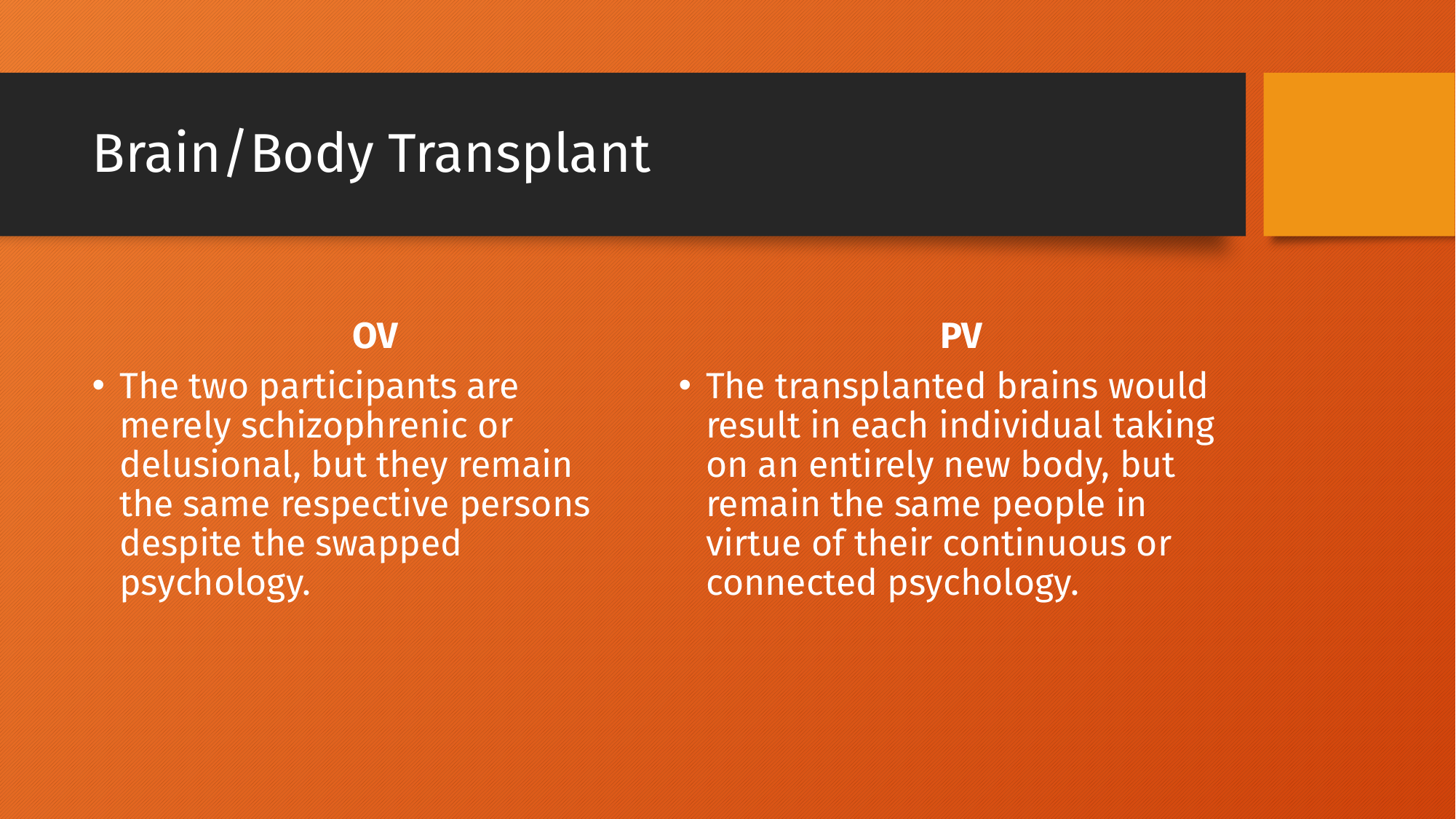

# Brain/Body Transplant
OV
PV
The two participants are merely schizophrenic or delusional, but they remain the same respective persons despite the swapped psychology.

The transplanted brains would result in each individual taking on an entirely new body, but remain the same people in virtue of their continuous or connected psychology.